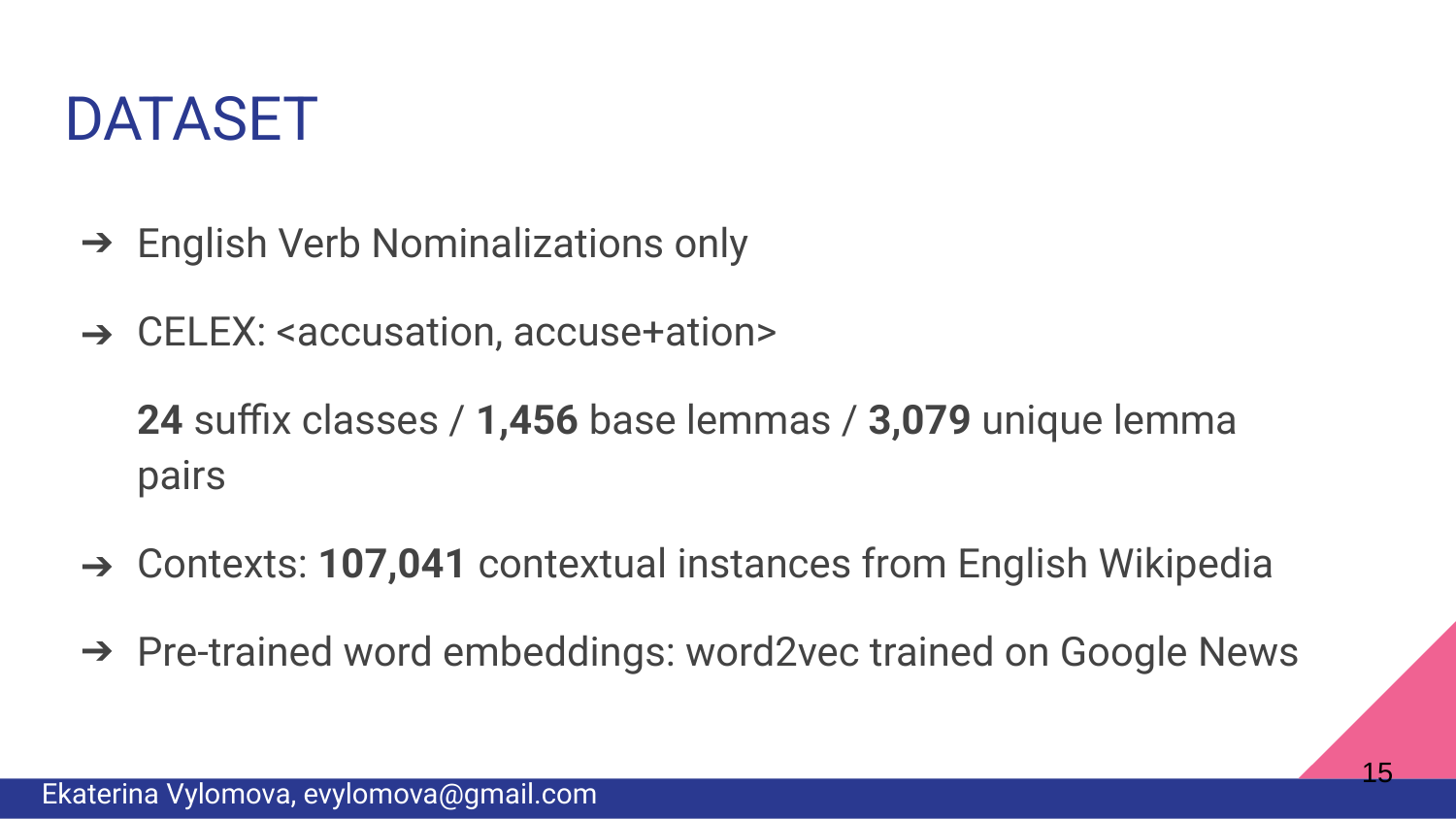

# DATASET
English Verb Nominalizations only
CELEX: <accusation, accuse+ation>
24 suffix classes / 1,456 base lemmas / 3,079 unique lemma pairs
Contexts: 107,041 contextual instances from English Wikipedia
Pre-trained word embeddings: word2vec trained on Google News

15
Ekaterina Vylomova, evylomova@gmail.com